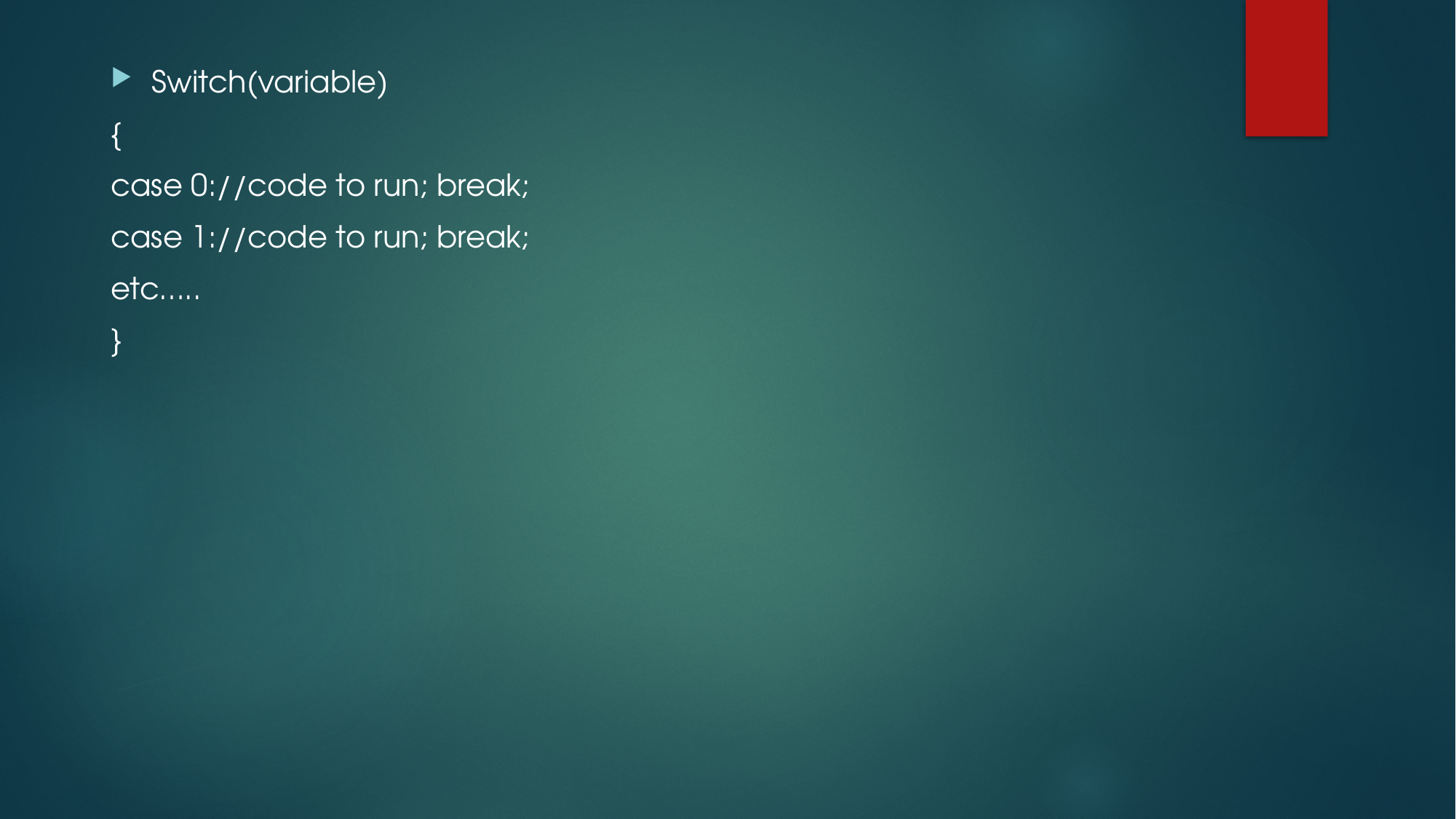

Switch(variable)
{
case 0://code to run; break;
case 1://code to run; break;
etc…..
}